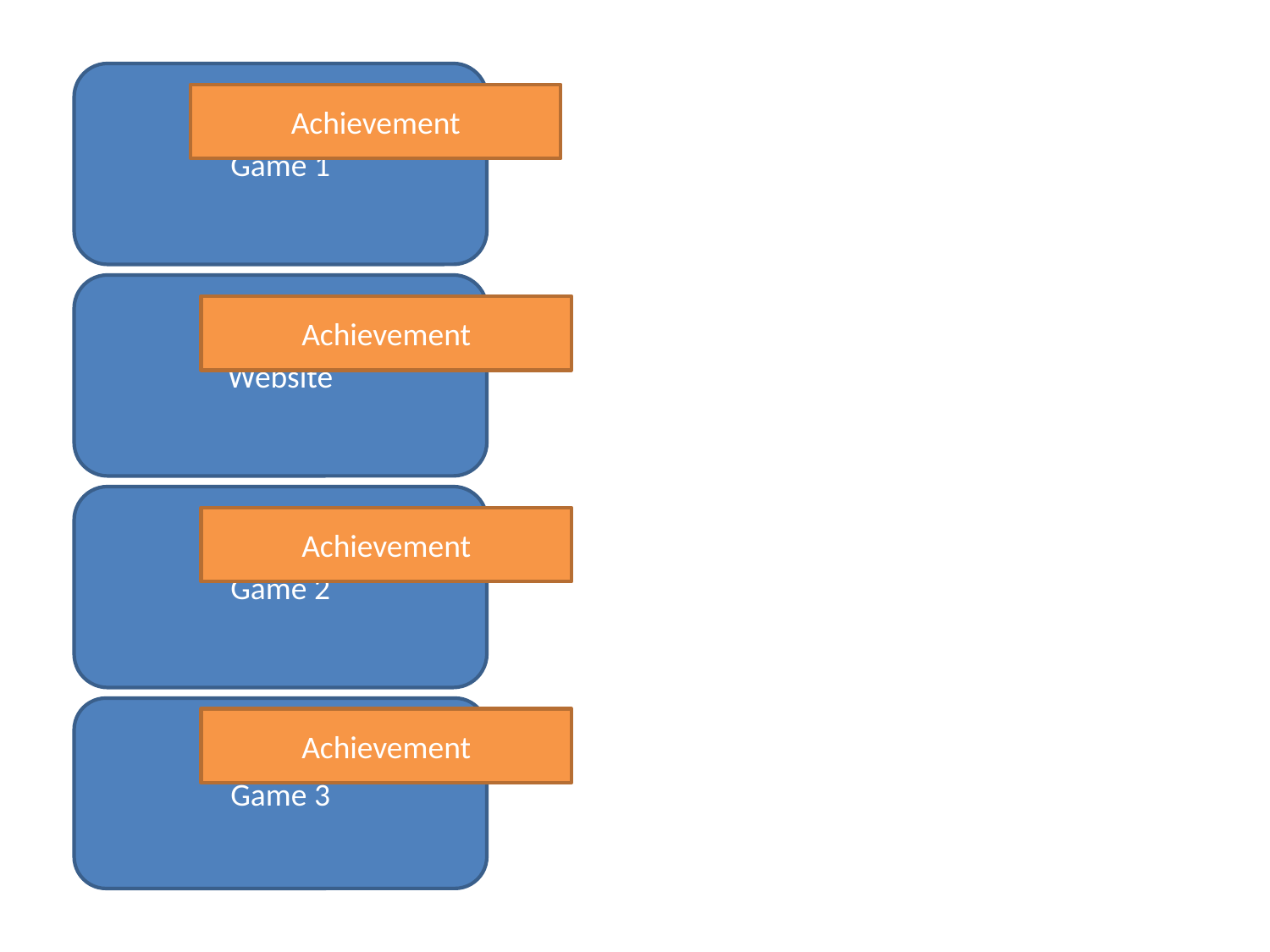

Game 1
Achievement
Website
Achievement
Game 2
Achievement
Game 3
Achievement